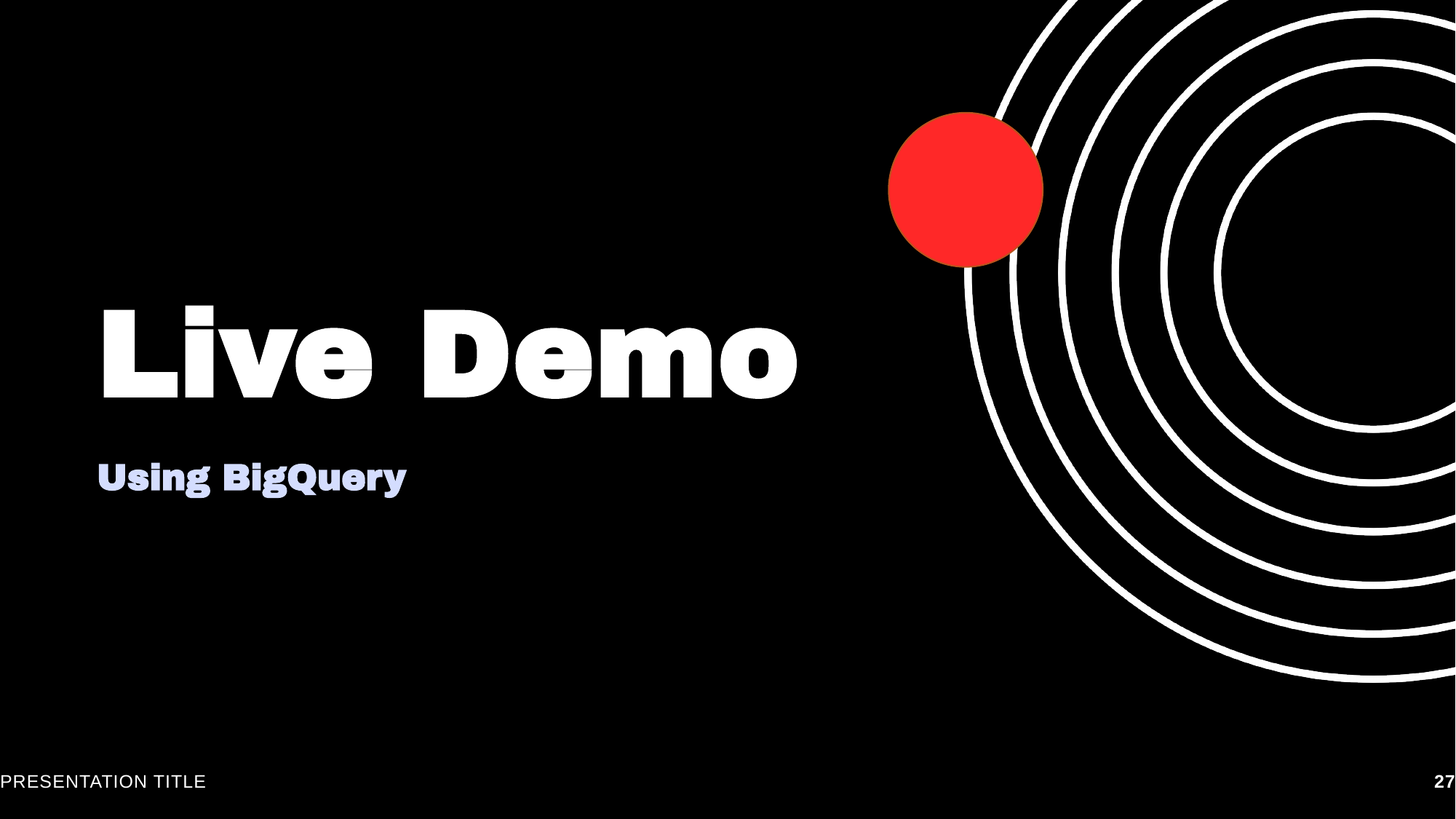

# Live Demo
Using BigQuery
PRESENTATION TITLE
27